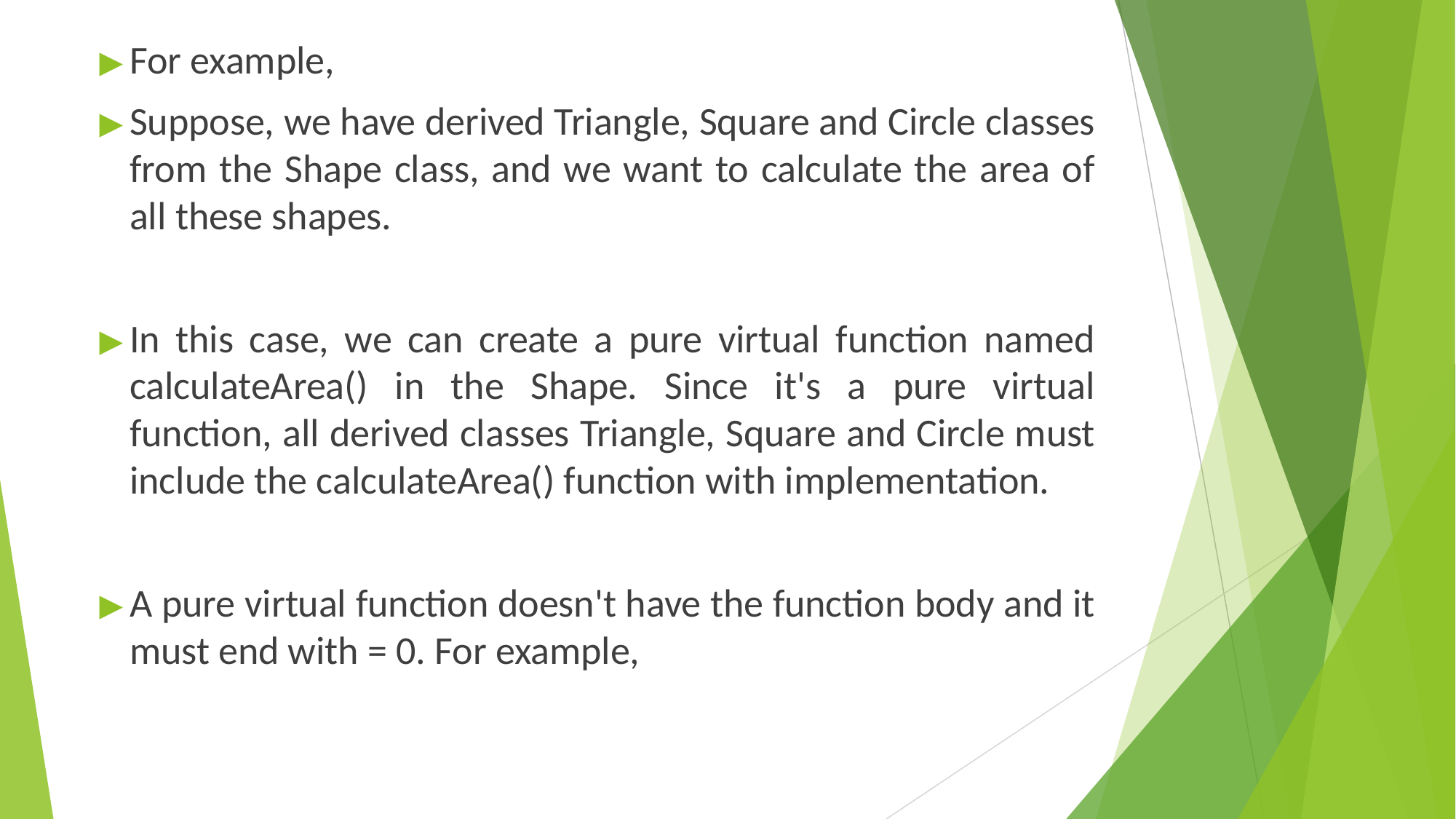

For example,
Suppose, we have derived Triangle, Square and Circle classes from the Shape class, and we want to calculate the area of all these shapes.

In this case, we can create a pure virtual function named calculateArea() in the Shape. Since it's a pure virtual function, all derived classes Triangle, Square and Circle must include the calculateArea() function with implementation.

A pure virtual function doesn't have the function body and it must end with = 0. For example,